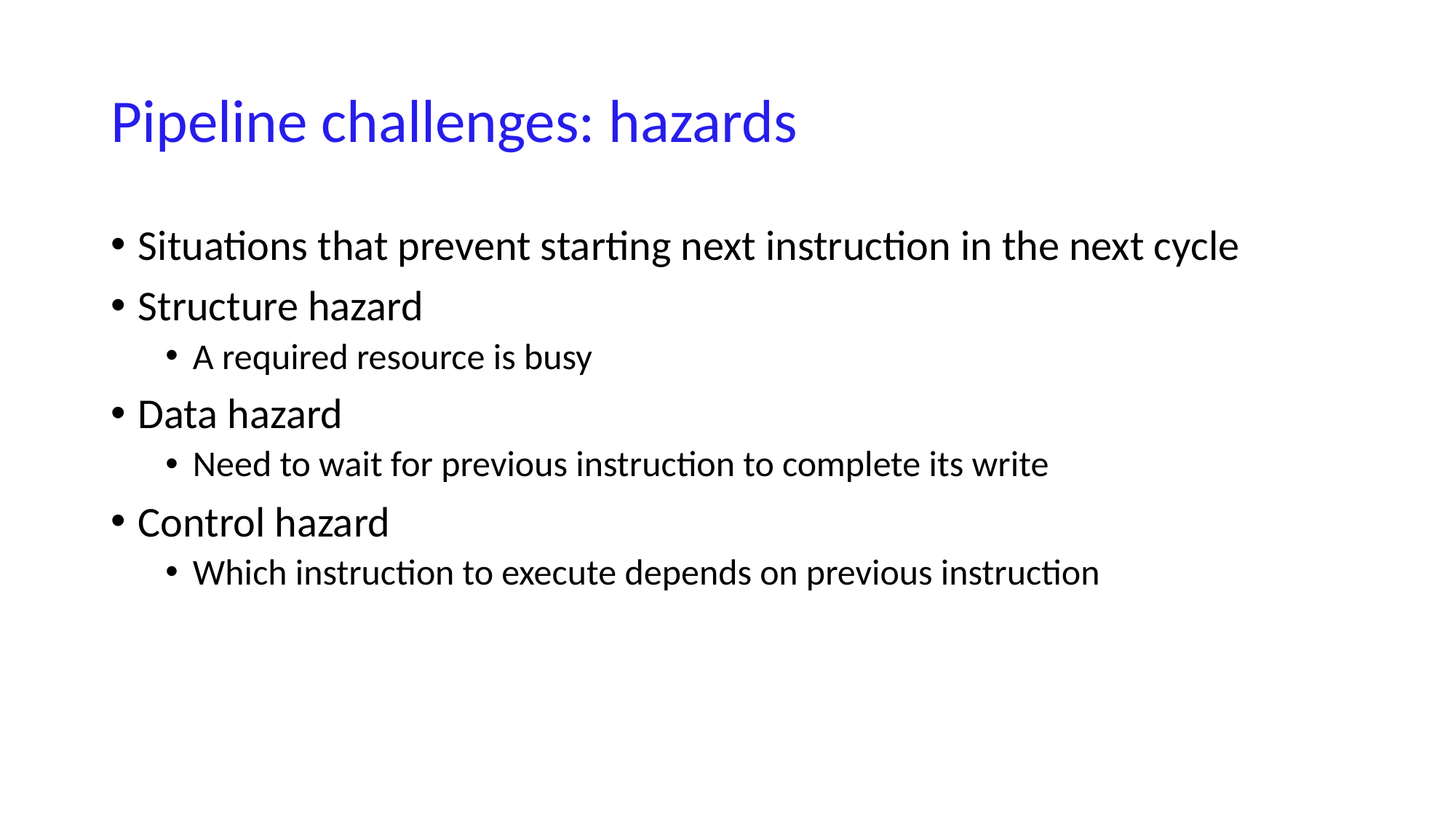

# Pipeline challenges: hazards
Situations that prevent starting next instruction in the next cycle
Structure hazard
A required resource is busy
Data hazard
Need to wait for previous instruction to complete its write
Control hazard
Which instruction to execute depends on previous instruction